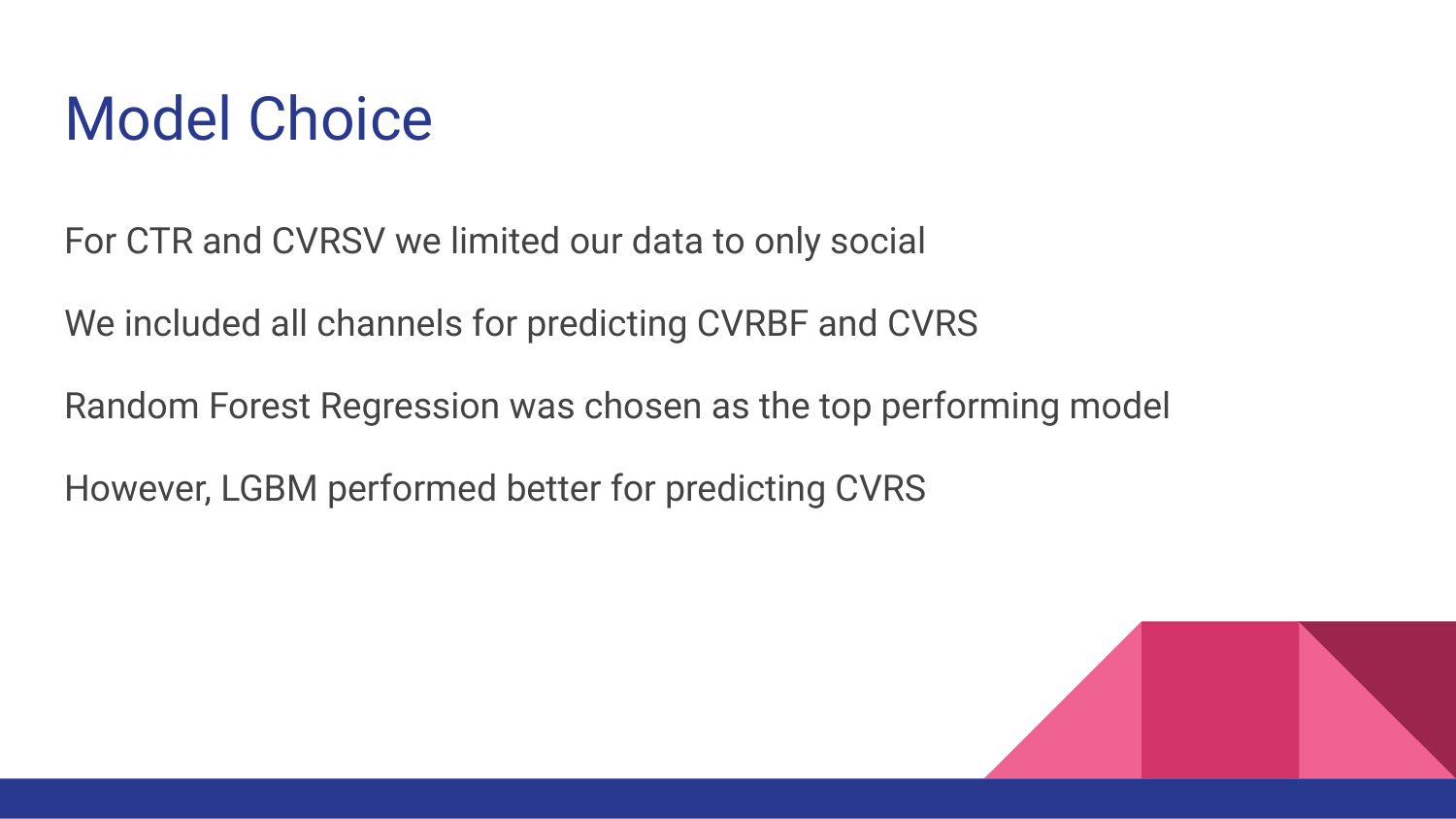

# Model Choice
For CTR and CVRSV we limited our data to only social
We included all channels for predicting CVRBF and CVRS
Random Forest Regression was chosen as the top performing model
However, LGBM performed better for predicting CVRS